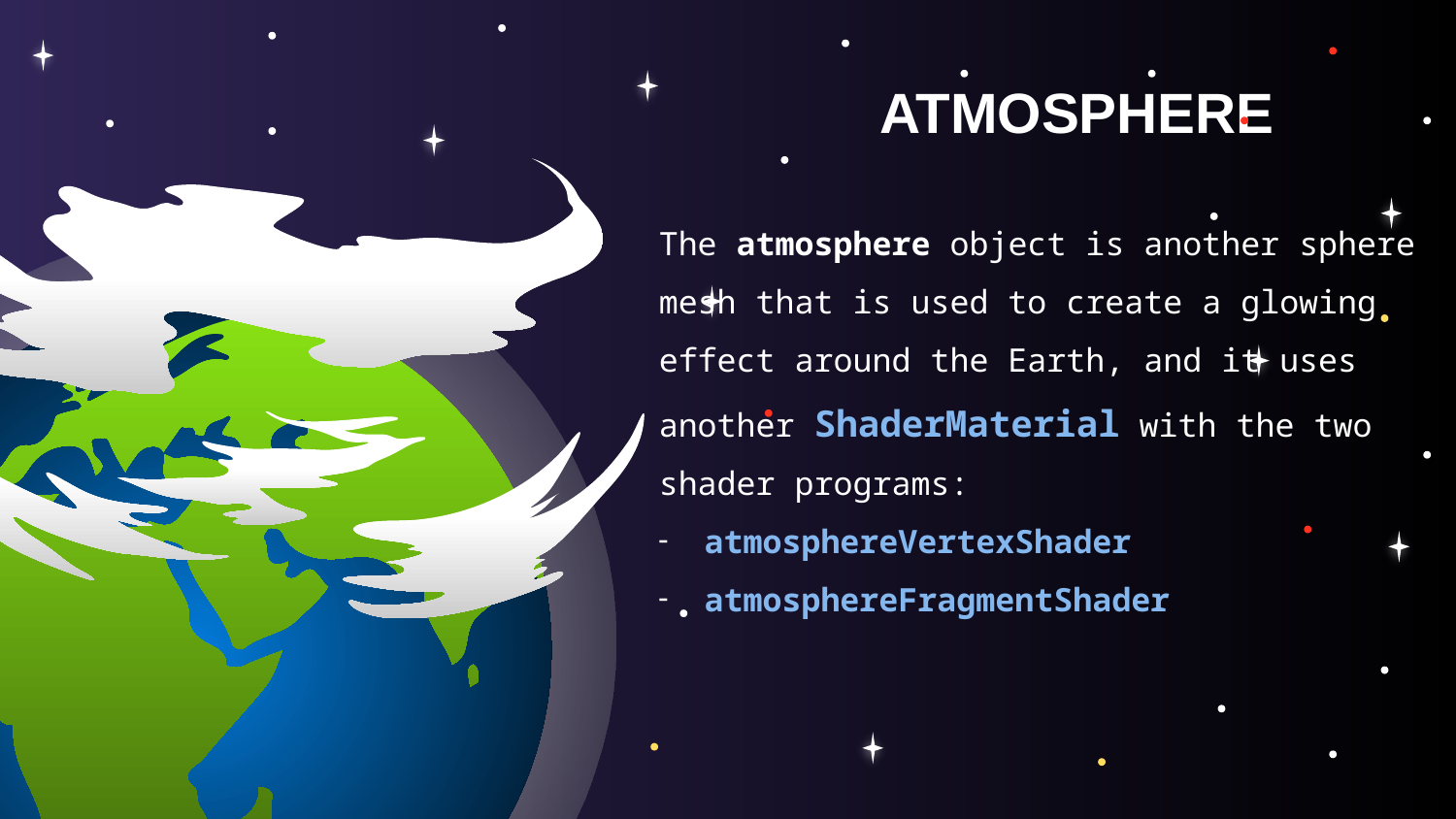

ATMOSPHERE

The atmosphere object is another sphere mesh that is used to create a glowing effect around the Earth, and it uses another ShaderMaterial with the two shader programs:
atmosphereVertexShader
atmosphereFragmentShader